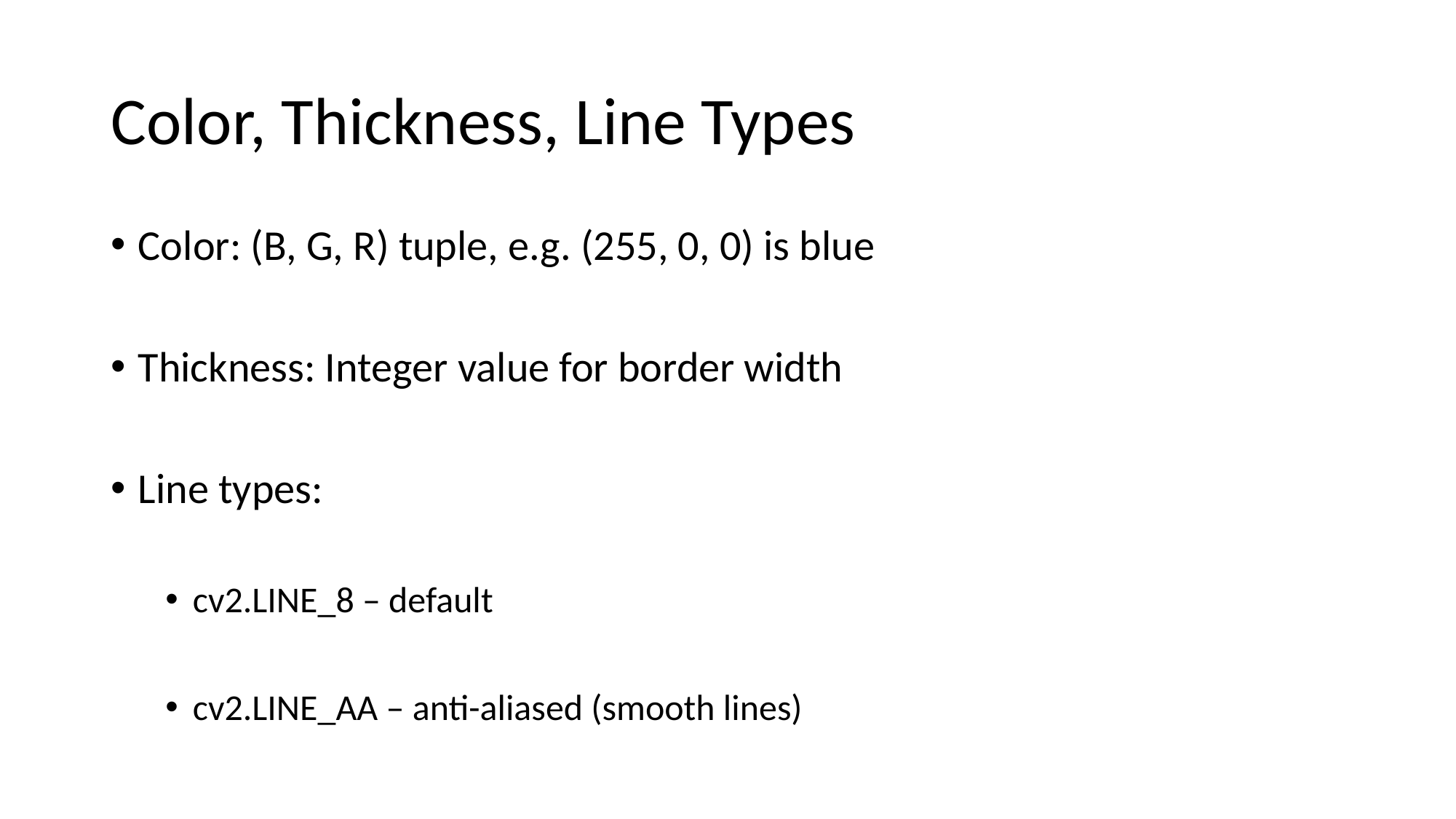

# Color, Thickness, Line Types
Color: (B, G, R) tuple, e.g. (255, 0, 0) is blue

Thickness: Integer value for border width

Line types:

cv2.LINE_8 – default

cv2.LINE_AA – anti-aliased (smooth lines)